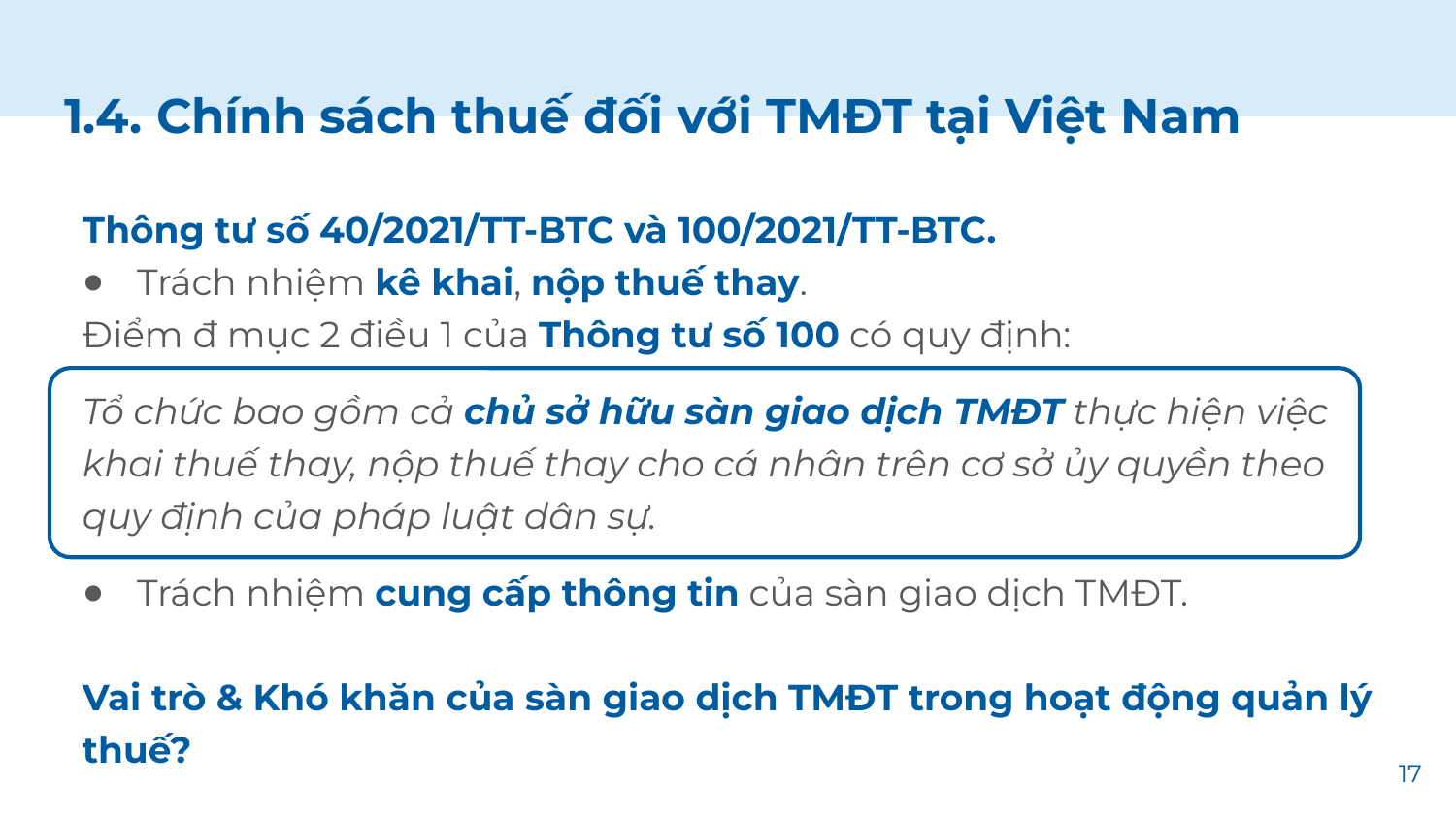

# 1.4. Chính sách thuế đối với TMĐT tại Việt Nam
Thông tư số 40/2021/TT-BTC và 100/2021/TT-BTC.
Trách nhiệm kê khai, nộp thuế thay.
Điểm đ mục 2 điều 1 của Thông tư số 100 có quy định:
Tổ chức bao gồm cả chủ sở hữu sàn giao dịch TMĐT thực hiện việc khai thuế thay, nộp thuế thay cho cá nhân trên cơ sở ủy quyền theo quy định của pháp luật dân sự.
Trách nhiệm cung cấp thông tin của sàn giao dịch TMĐT.

Vai trò & Khó khăn của sàn giao dịch TMĐT trong hoạt động quản lý thuế?

17